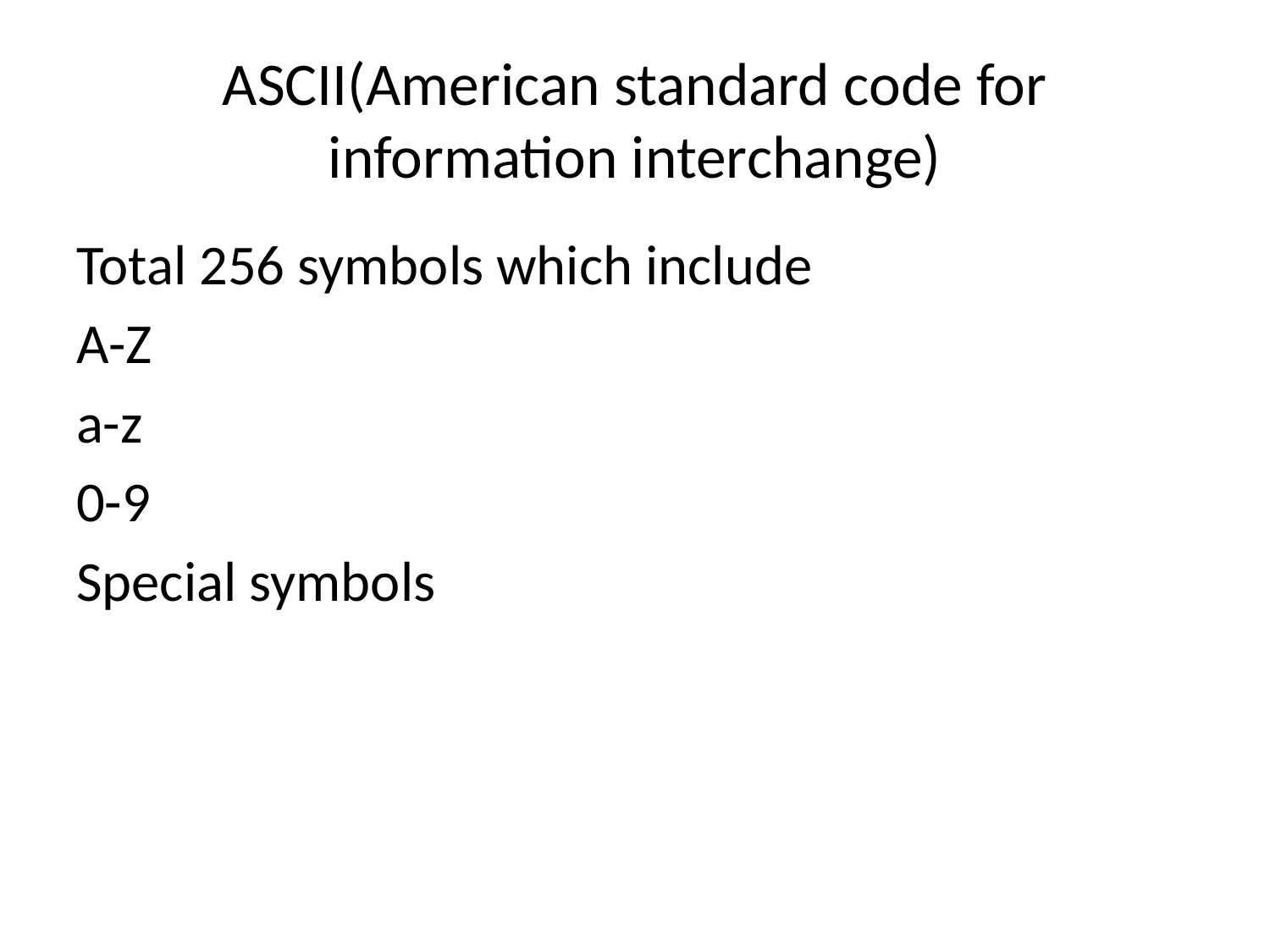

# ASCII(American standard code for information interchange)
Total 256 symbols which include
A-Z
a-z
0-9
Special symbols